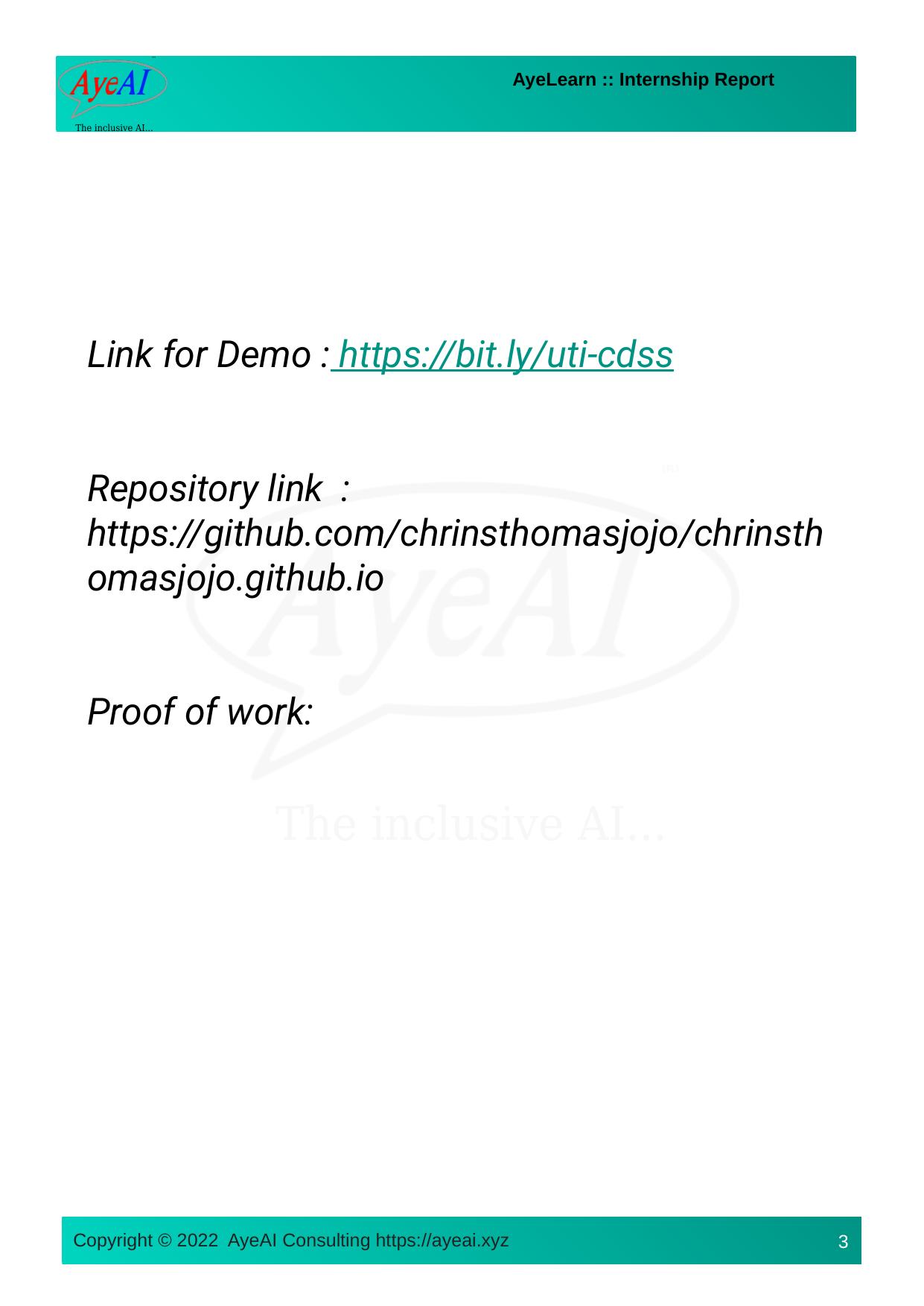

Link for Demo : https://bit.ly/uti-cdss

Repository link  : https://github.com/chrinsthomasjojo/chrinsthomasjojo.github.io

Proof of work:
3